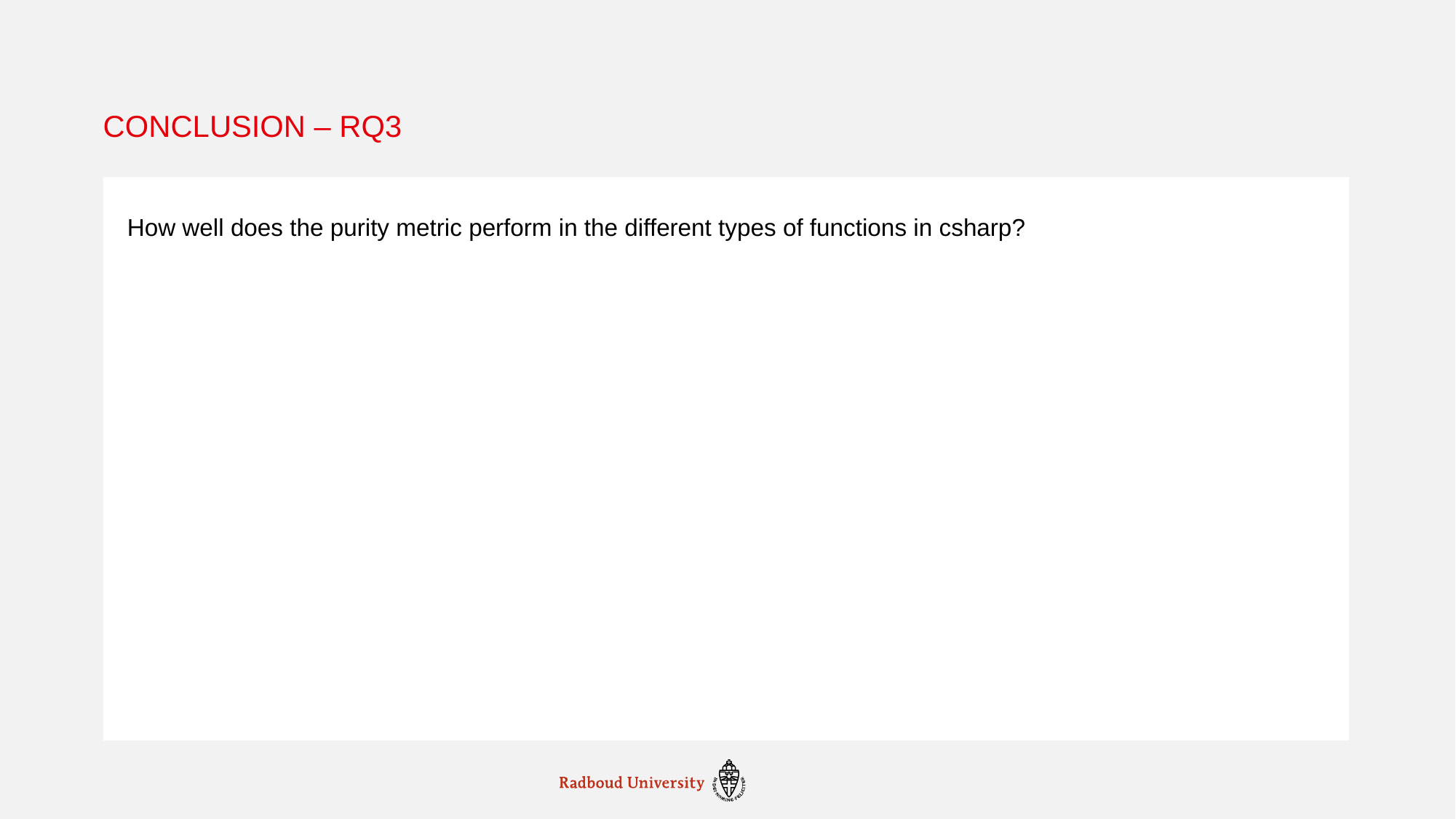

# Conclusion – rq3
How well does the purity metric perform in the different types of functions in csharp?